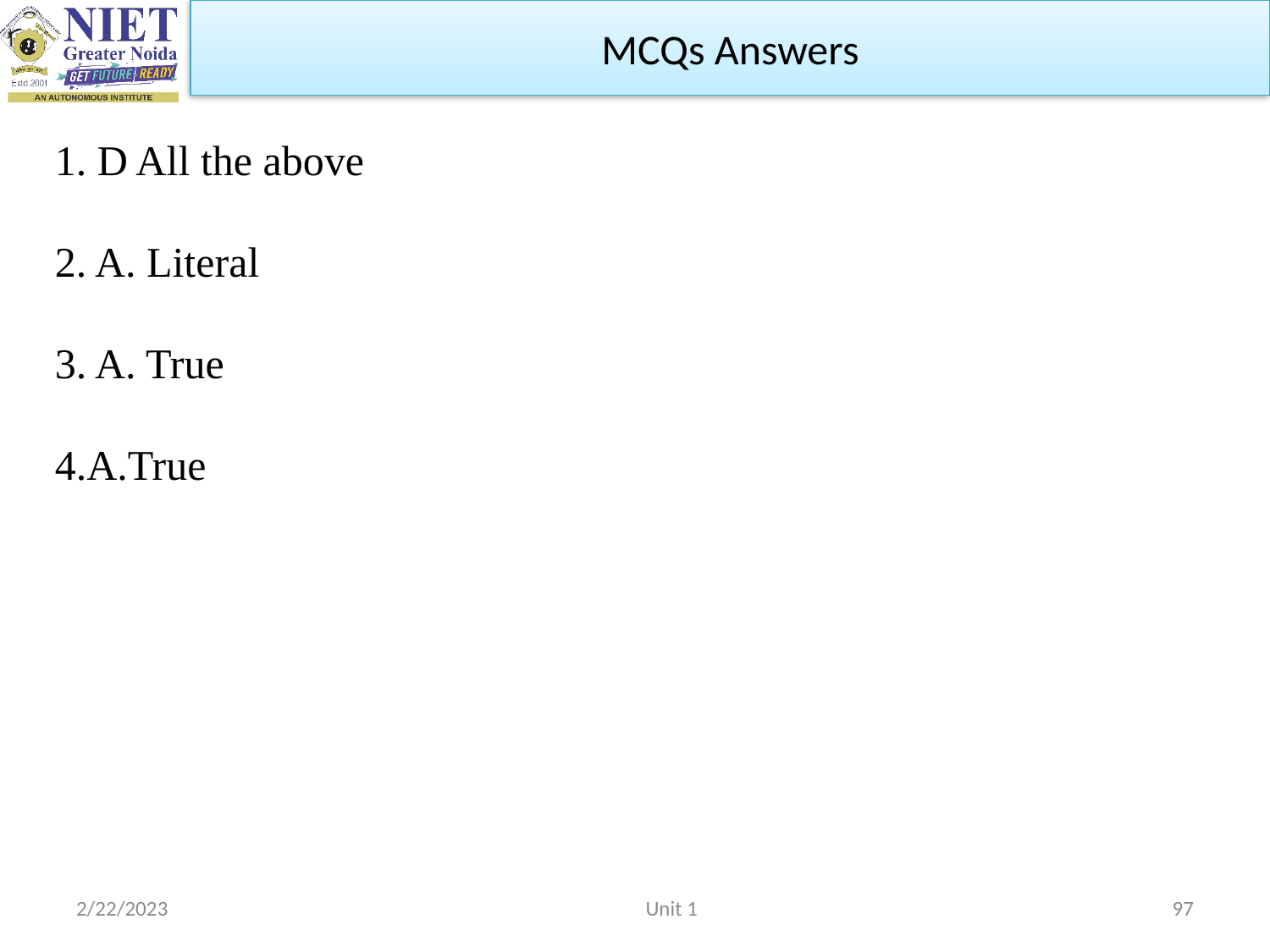

MCQs Answers

1. D All the above

2. A. Literal

3. A. True

4.A.True

2/22/2023
Unit 1
97